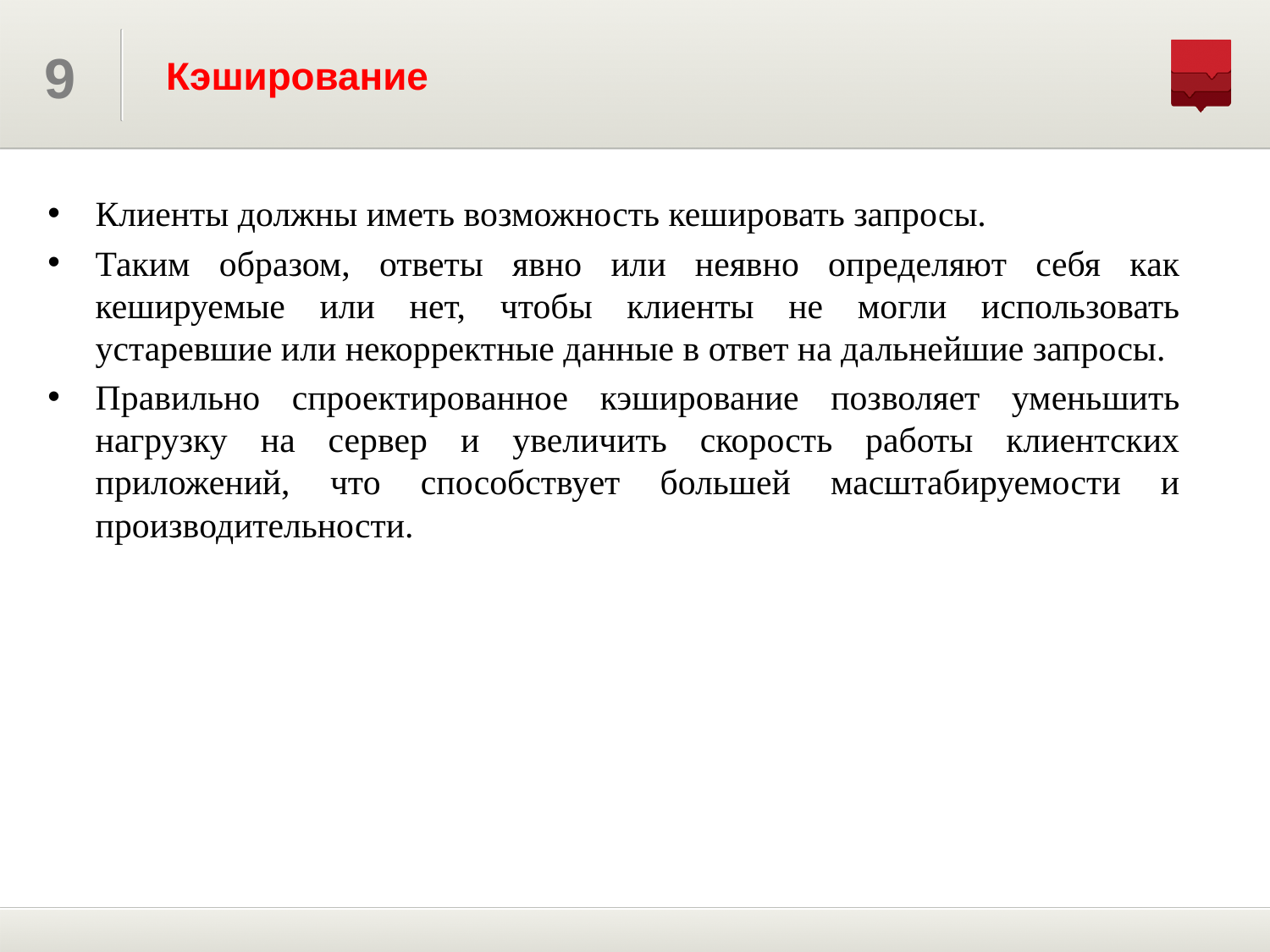

# Кэширование
Клиенты должны иметь возможность кешировать запросы.
Таким образом, ответы явно или неявно определяют себя как кешируемые или нет, чтобы клиенты не могли использовать устаревшие или некорректные данные в ответ на дальнейшие запросы.
Правильно спроектированное кэширование позволяет уменьшить нагрузку на сервер и увеличить скорость работы клиентских приложений, что способствует большей масштабируемости и производительности.